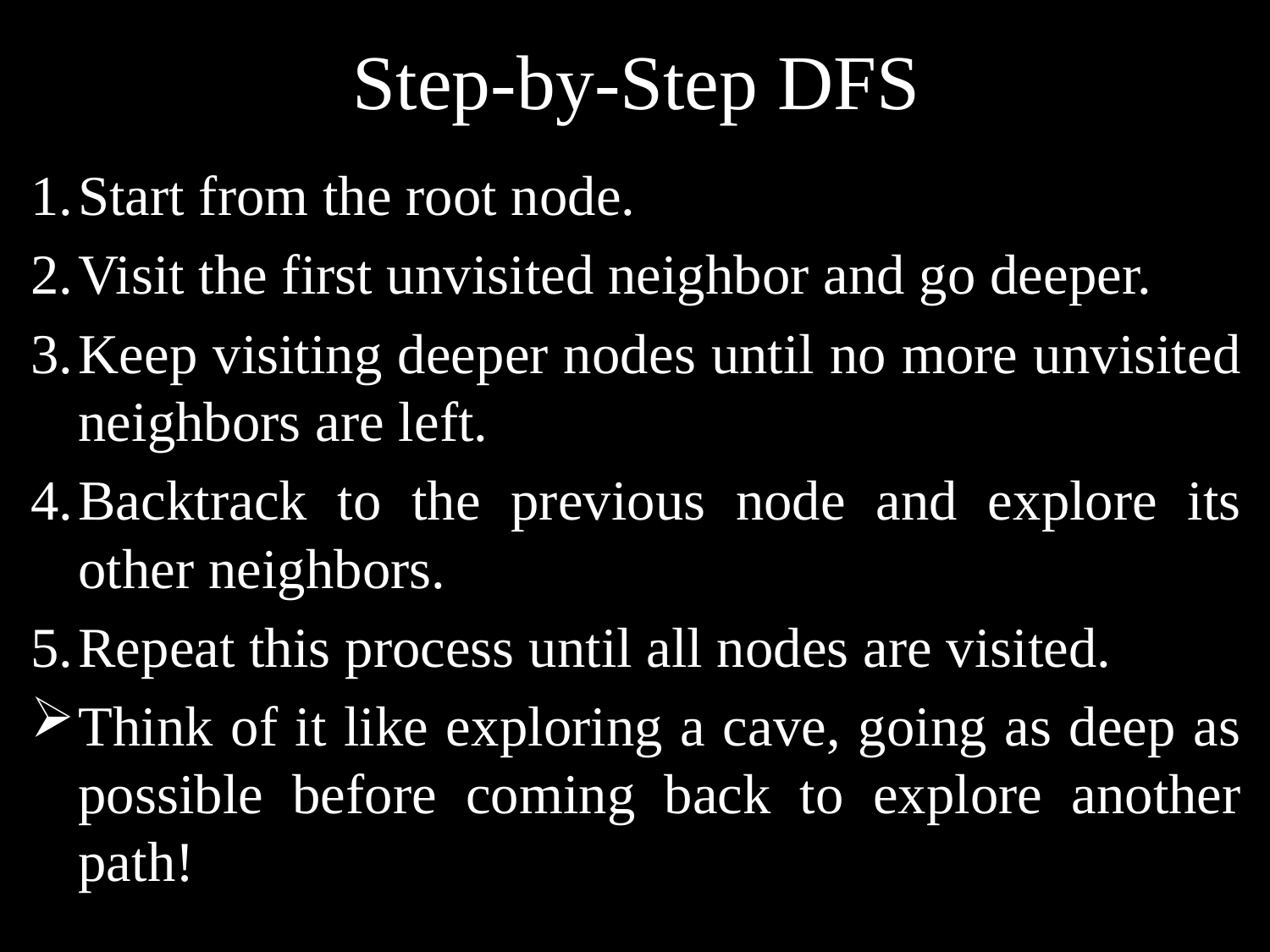

# Step-by-Step DFS
Start from the root node.
Visit the first unvisited neighbor and go deeper.
Keep visiting deeper nodes until no more unvisited neighbors are left.
Backtrack to the previous node and explore its other neighbors.
Repeat this process until all nodes are visited.
Think of it like exploring a cave, going as deep as possible before coming back to explore another path!